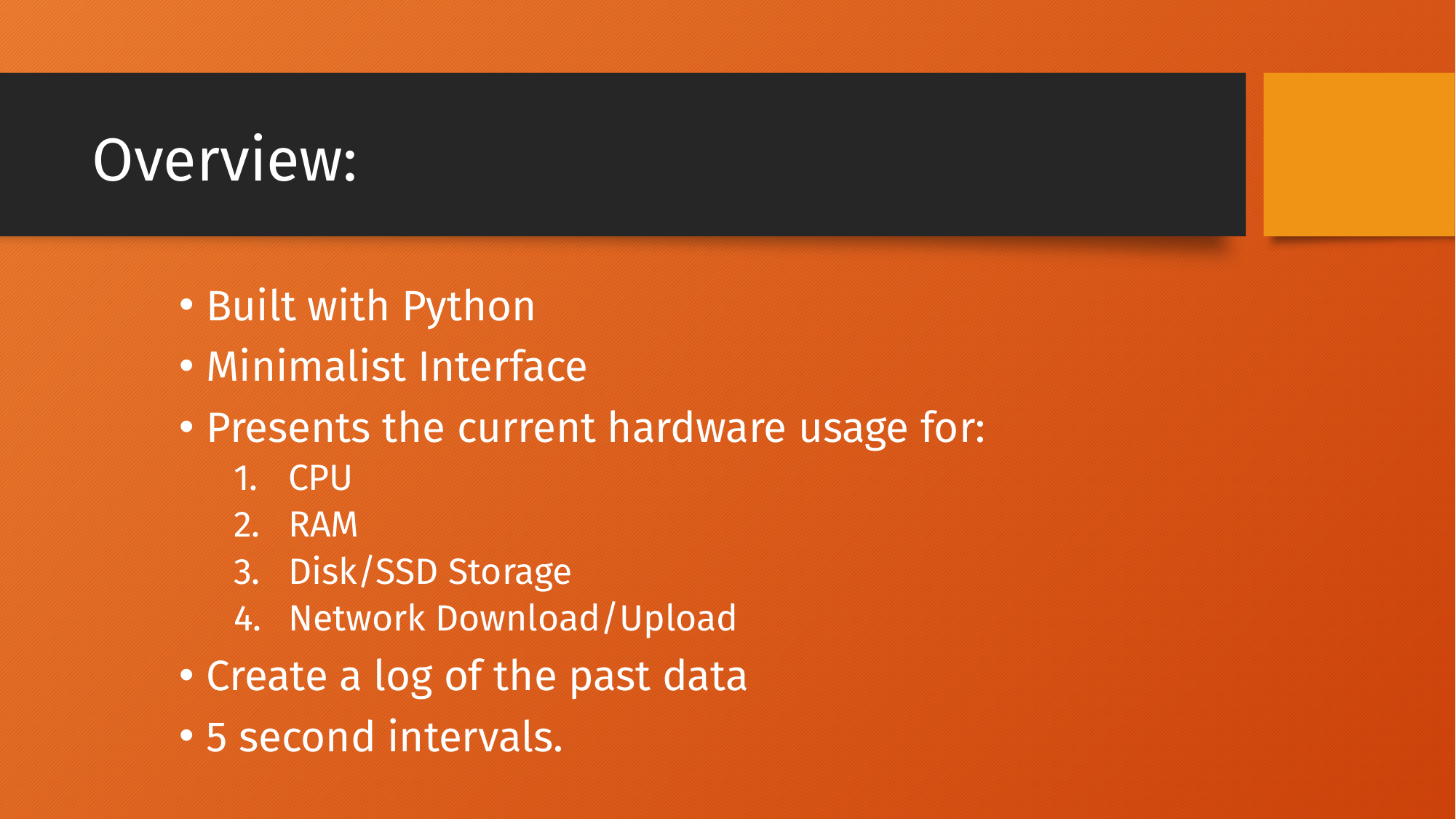

# Overview:
Built with Python
Minimalist Interface
Presents the current hardware usage for:
CPU
RAM
Disk/SSD Storage
Network Download/Upload
Create a log of the past data
5 second intervals.